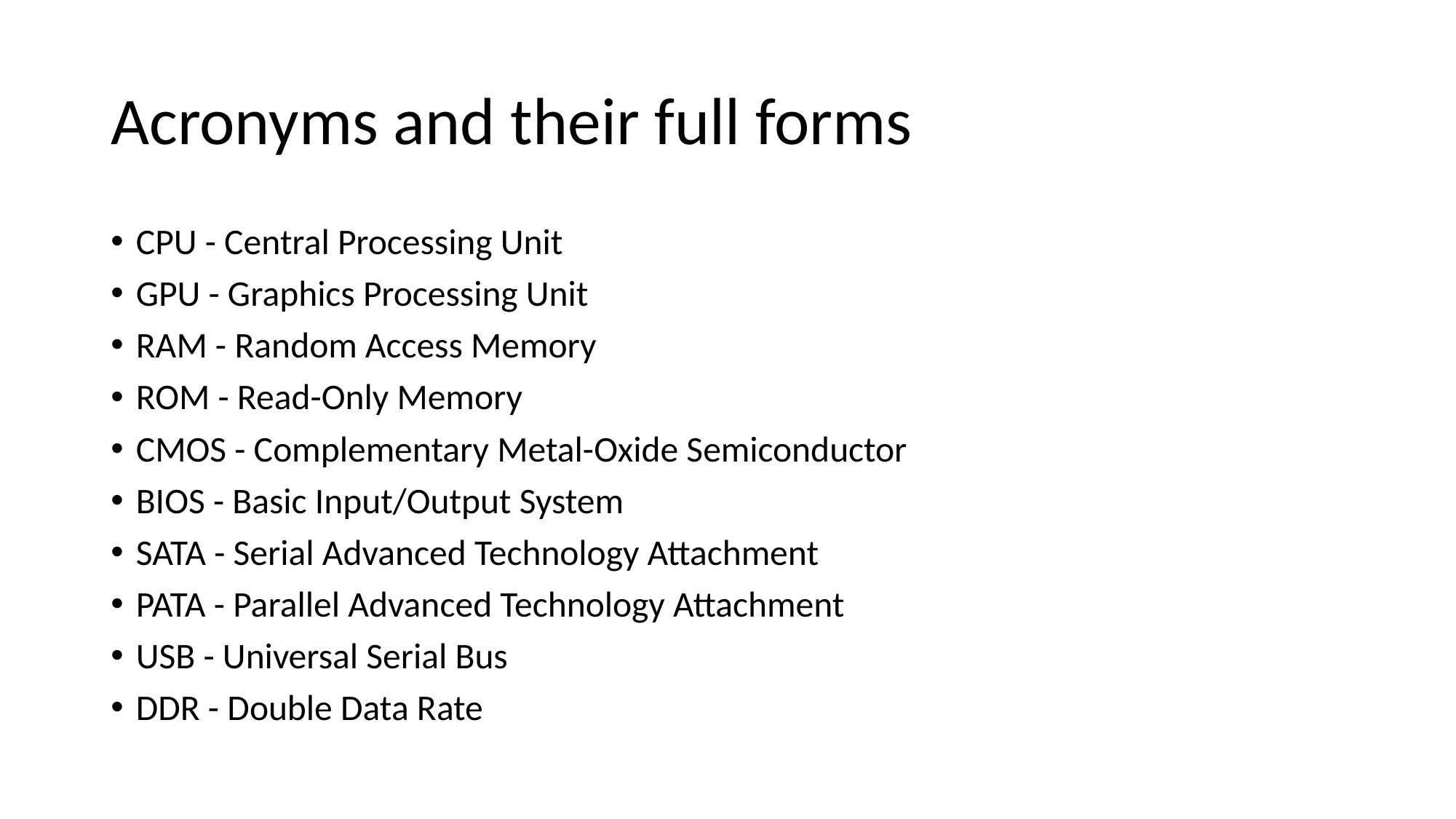

# Acronyms and their full forms
CPU - Central Processing Unit
GPU - Graphics Processing Unit
RAM - Random Access Memory
ROM - Read-Only Memory
CMOS - Complementary Metal-Oxide Semiconductor
BIOS - Basic Input/Output System
SATA - Serial Advanced Technology Attachment
PATA - Parallel Advanced Technology Attachment
USB - Universal Serial Bus
DDR - Double Data Rate